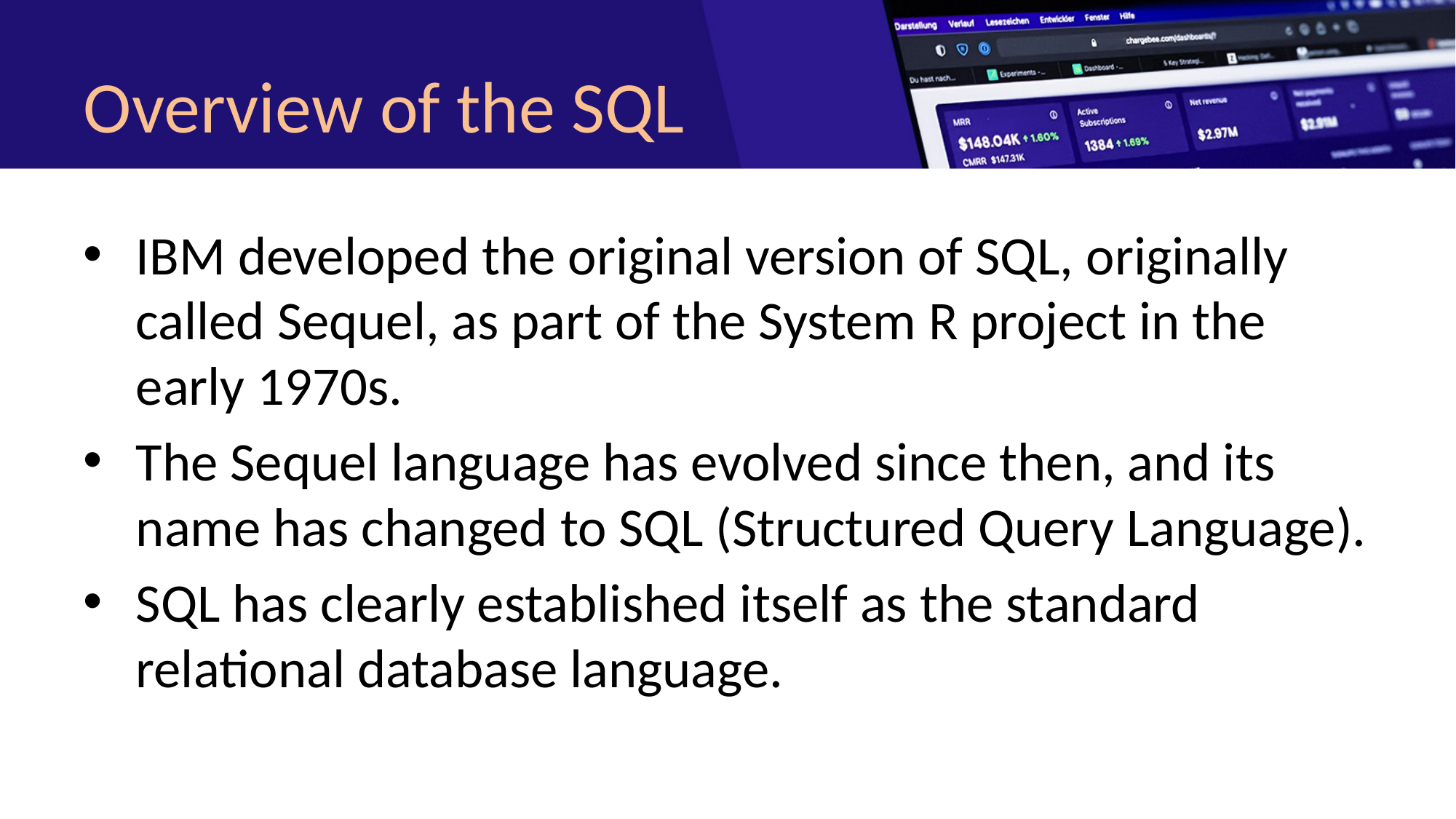

# Overview of the SQL
IBM developed the original version of SQL, originally called Sequel, as part of the System R project in the early 1970s.
The Sequel language has evolved since then, and its name has changed to SQL (Structured Query Language).
SQL has clearly established itself as the standard relational database language.